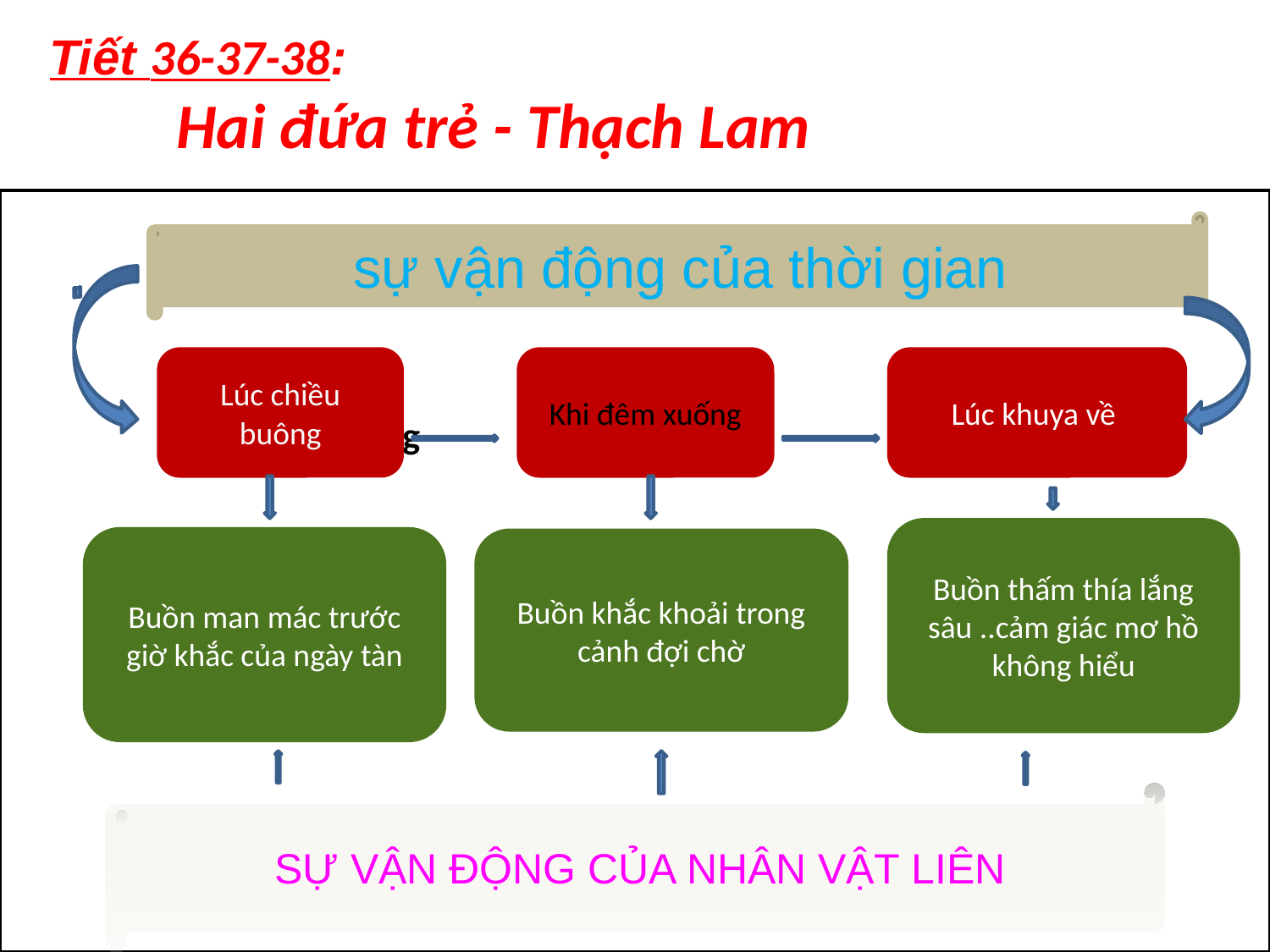

Tiết 36-37-38:
	Hai đứa trẻ - Thạch Lam

sự vận động của thời gian

Lúc chiều buông
Khi đêm xuống
Lúc khuya về
Lúc chiều buông

Buồn thấm thía lắng sâu ..cảm giác mơ hồ không hiểu
Buồn man mác trước giờ khắc của ngày tàn
Buồn khắc khoải trong cảnh đợi chờ

SỰ VẬN ĐỘNG CỦA NHÂN VẬT LIÊN